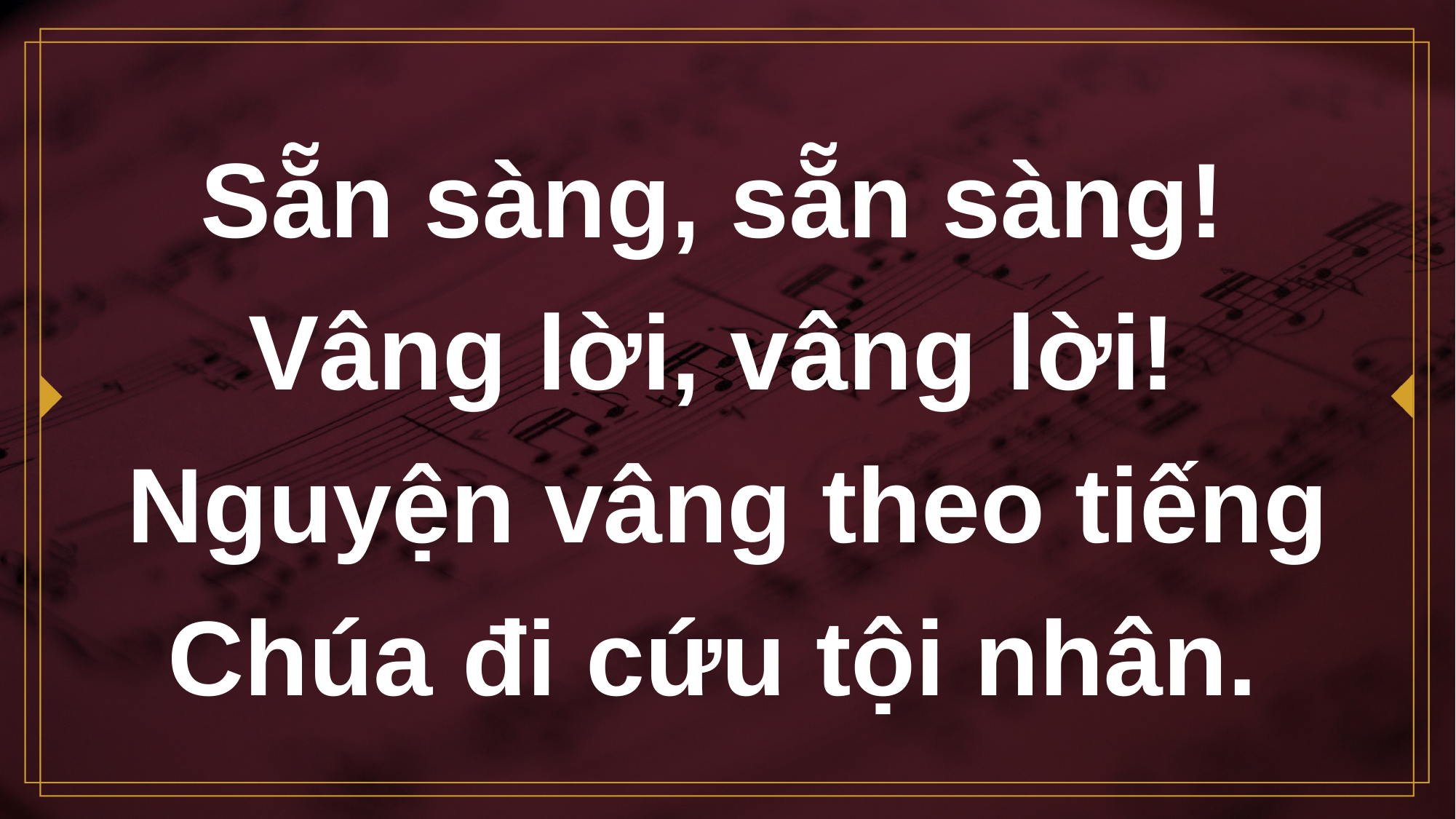

# Sẵn sàng, sẵn sàng! Vâng lời, vâng lời! Nguyện vâng theo tiếng Chúa đi cứu tội nhân.